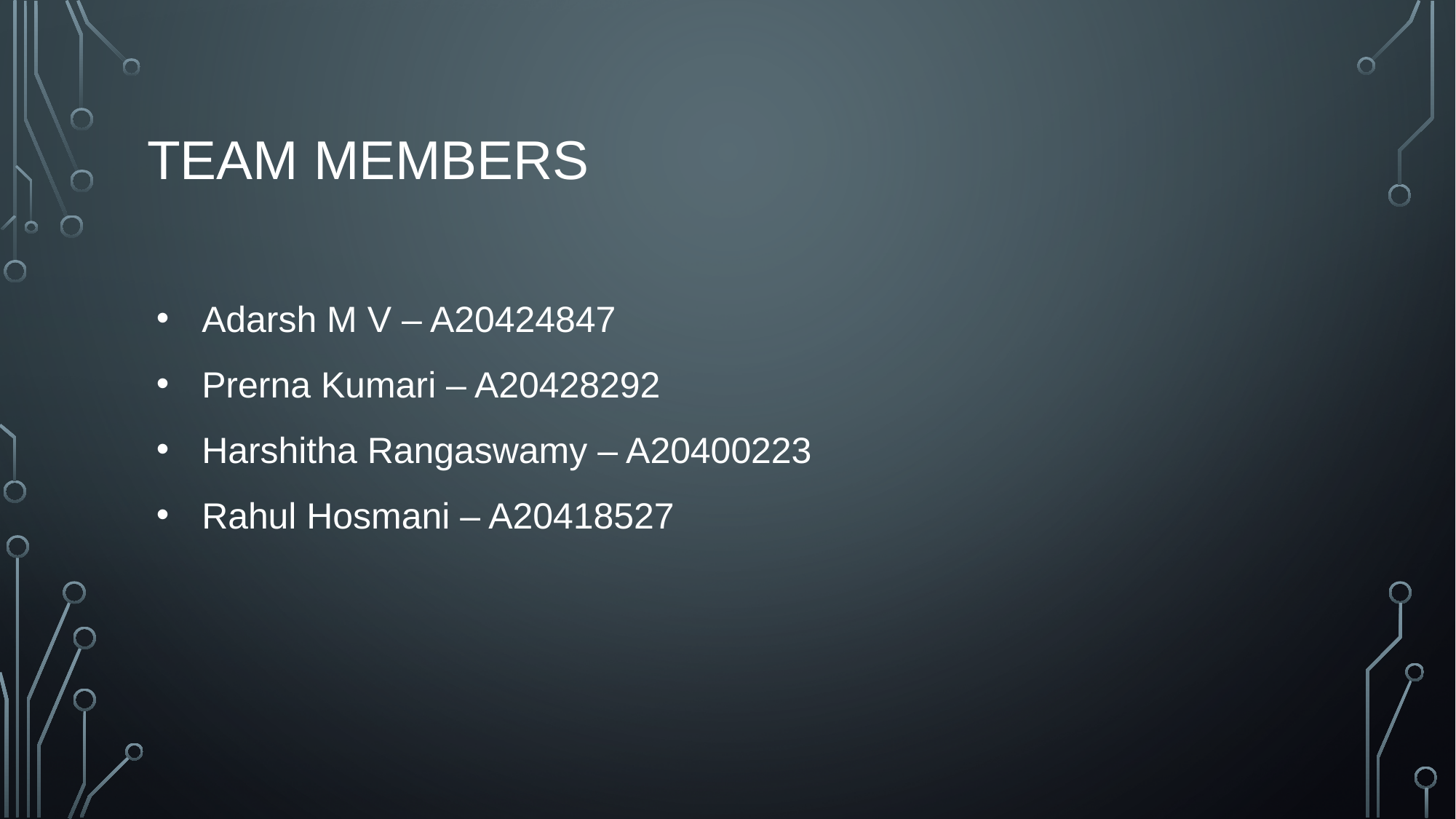

# Team MEMBERS
Adarsh M V – A20424847
Prerna Kumari – A20428292
Harshitha Rangaswamy – A20400223
Rahul Hosmani – A20418527